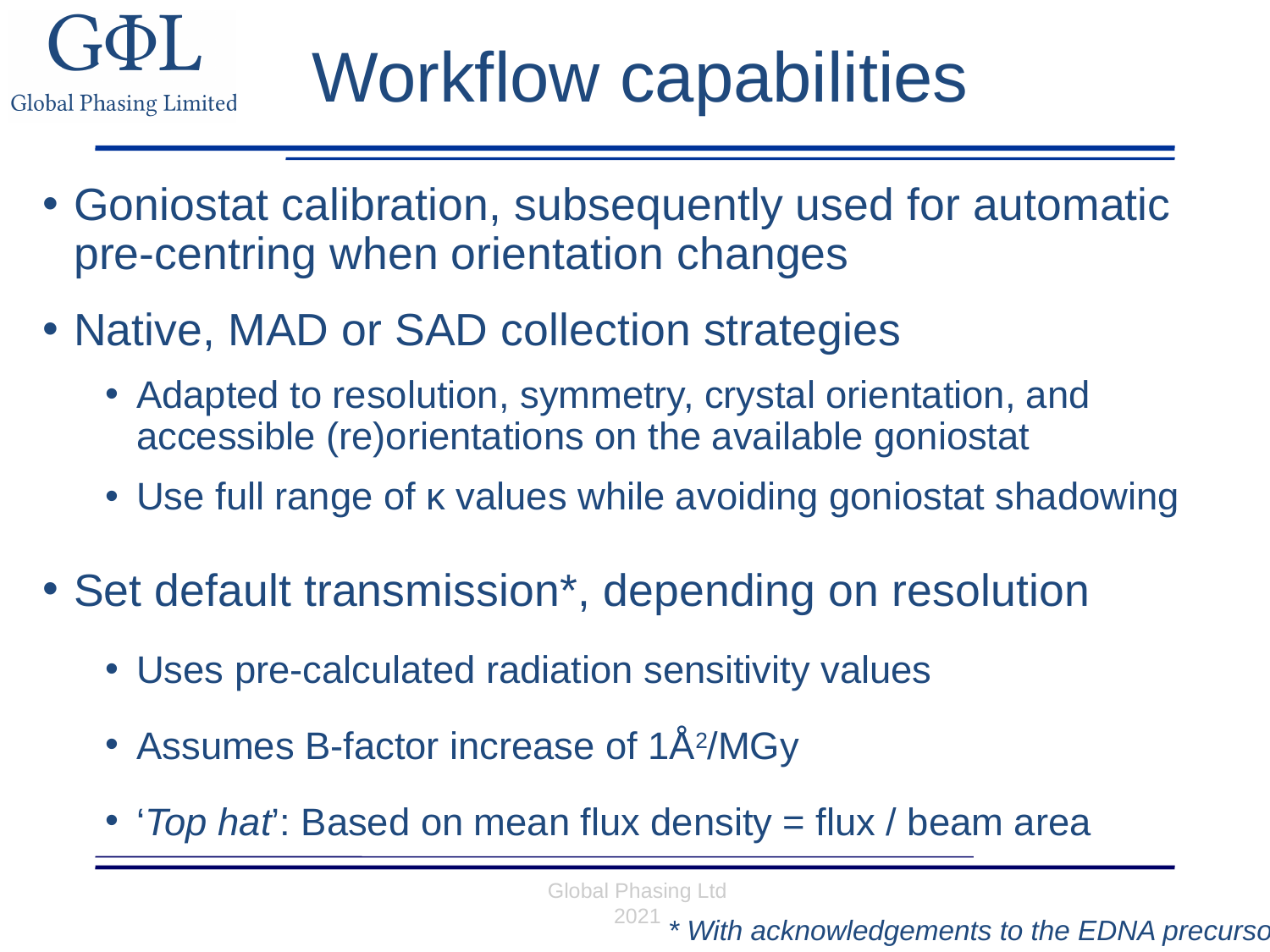

Workflow capabilities
Goniostat calibration, subsequently used for automatic pre-centring when orientation changes
Native, MAD or SAD collection strategies
Adapted to resolution, symmetry, crystal orientation, and accessible (re)orientations on the available goniostat
Use full range of κ values while avoiding goniostat shadowing
Set default transmission*, depending on resolution
Uses pre-calculated radiation sensitivity values
Assumes B-factor increase of 1Å2/MGy
‘Top hat’: Based on mean flux density = flux / beam area
* With acknowledgements to the EDNA precursors